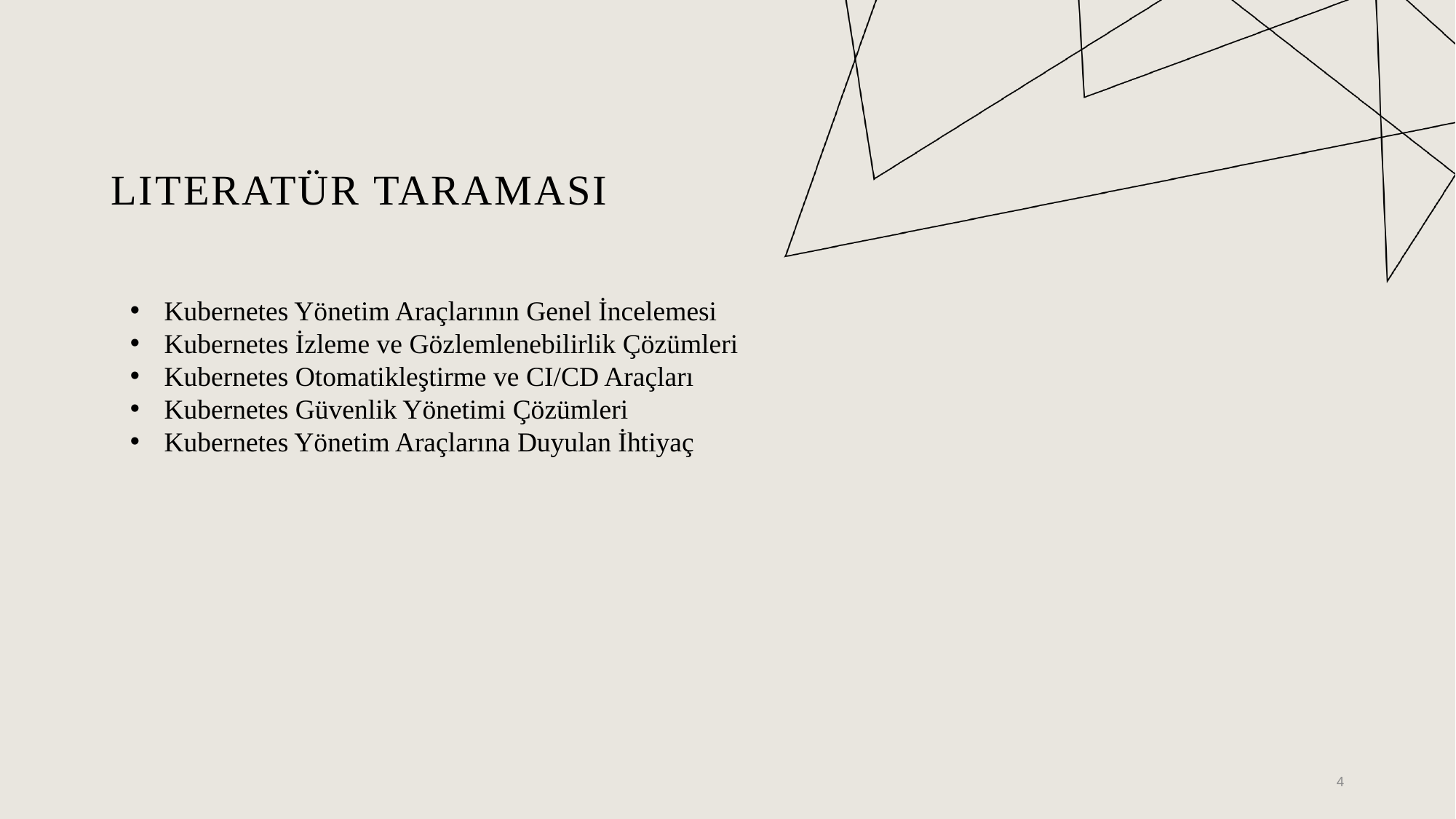

# Literatür taraması
Kubernetes Yönetim Araçlarının Genel İncelemesi
Kubernetes İzleme ve Gözlemlenebilirlik Çözümleri
Kubernetes Otomatikleştirme ve CI/CD Araçları
Kubernetes Güvenlik Yönetimi Çözümleri
Kubernetes Yönetim Araçlarına Duyulan İhtiyaç

4